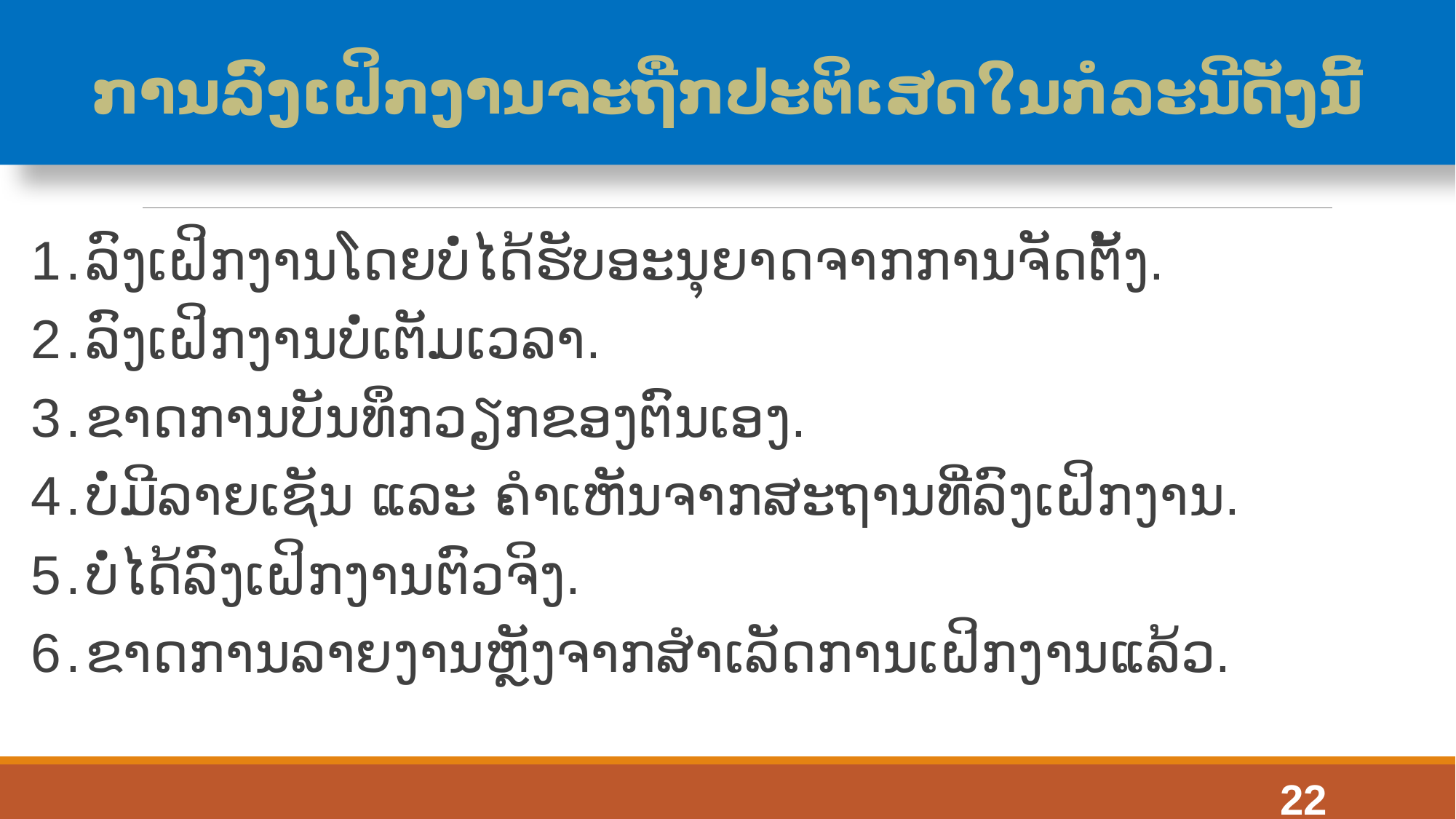

# ການລົງເຝິກງານຈະຖືກປະຕິເສດໃນກໍລະນີດັ່ງນີ້
ລົງເຝິກງານໂດຍບໍ່ໄດ້ຮັບອະນຸຍາດຈາກການຈັດຕັ້ງ.
ລົງເຝິກງານບໍ່ເຕັມເວລາ.
ຂາດການບັນທຶກວຽກຂອງຕົນເອງ.
ບໍ່ມີລາຍເຊັນ ແລະ ຄໍາເຫັນຈາກສະຖານທີ່ລົງເຝິກງານ.
ບໍ່ໄດ້ລົງເຝິກງານຕົວຈິງ.
ຂາດການລາຍງານຫຼັງຈາກສໍາເລັດການເຝິກງານແລ້ວ.

22